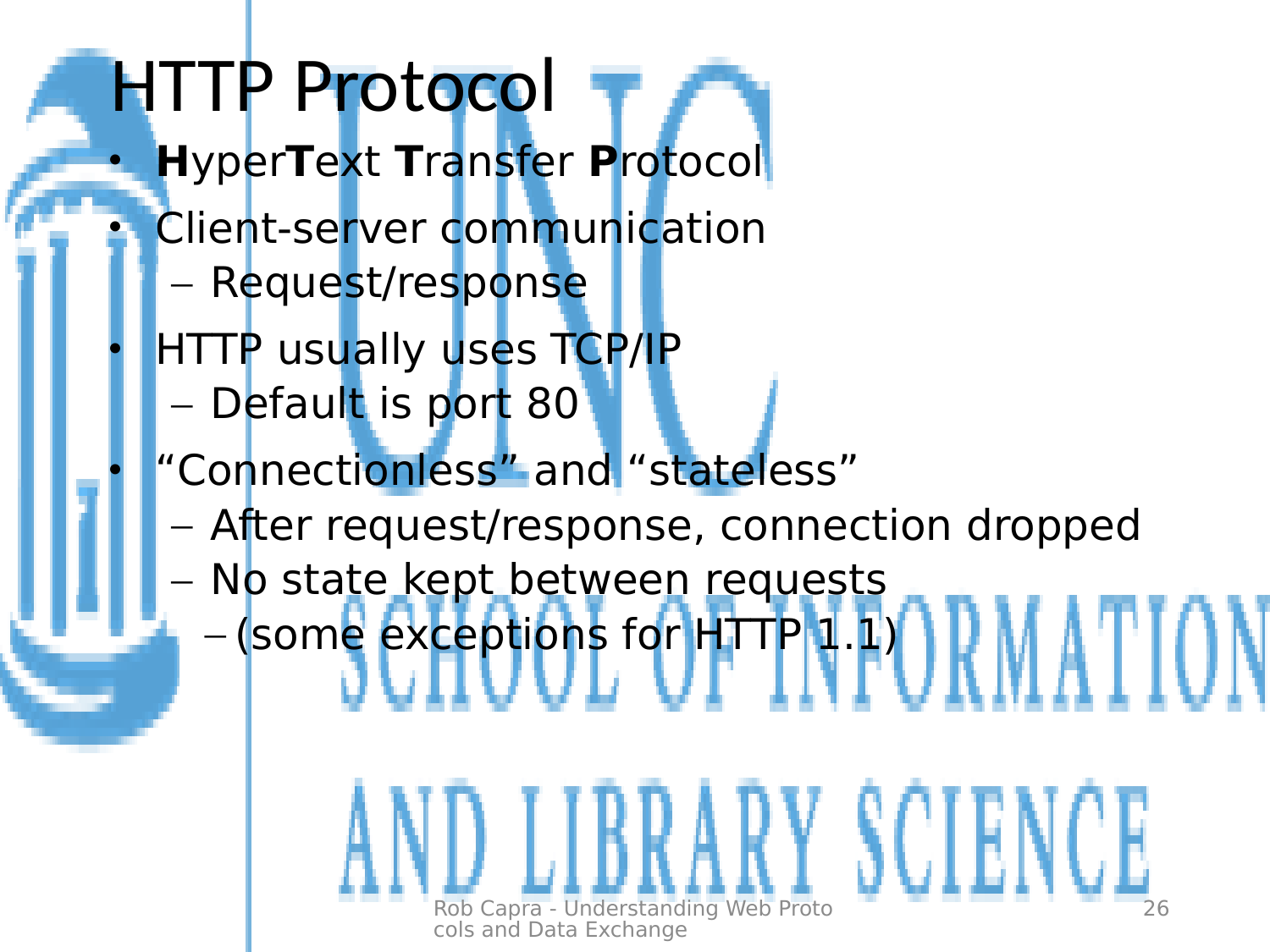

HTTP Protocol
HyperText Transfer Protocol
Client-server communication
Request/response
HTTP usually uses TCP/IP
Default is port 80
“Connectionless” and “stateless”
After request/response, connection dropped
No state kept between requests
(some exceptions for HTTP 1.1)
Rob Capra - Understanding Web Protocols and Data Exchange
26